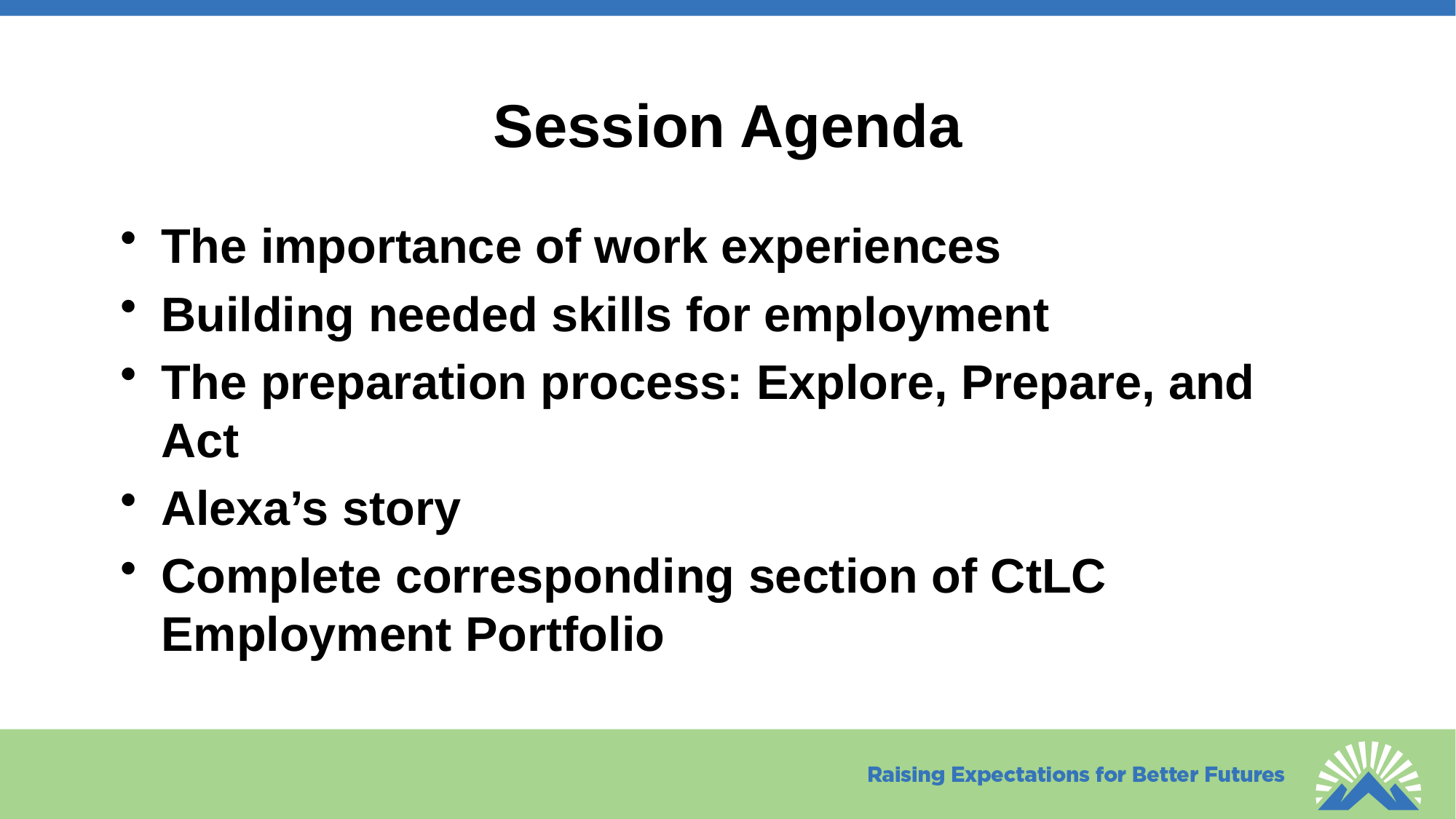

# Session Agenda
The importance of work experiences
Building needed skills for employment
The preparation process: Explore, Prepare, and Act
Alexa’s story
Complete corresponding section of CtLC Employment Portfolio